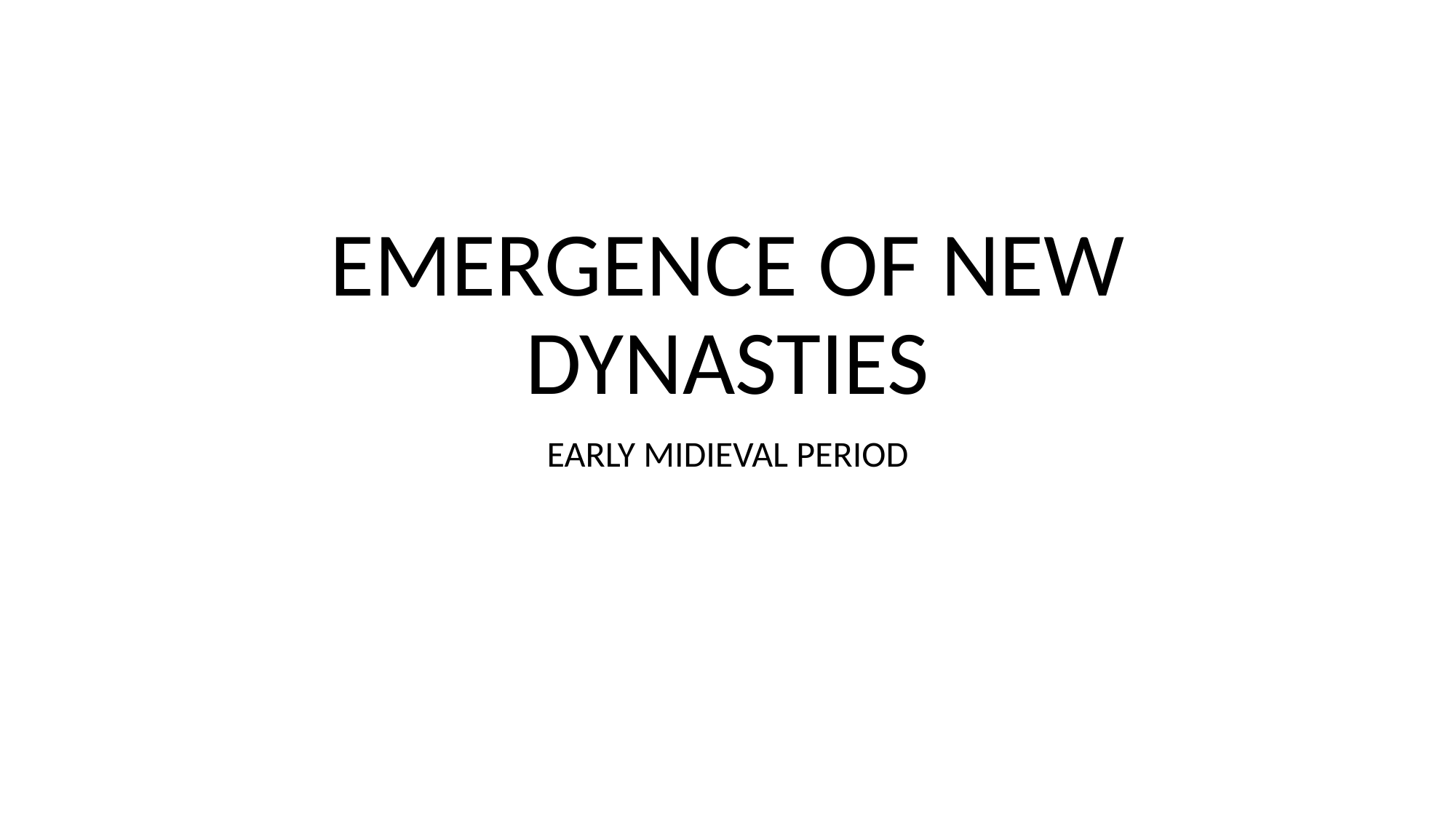

# EMERGENCE OF NEW DYNASTIES
EARLY MIDIEVAL PERIOD